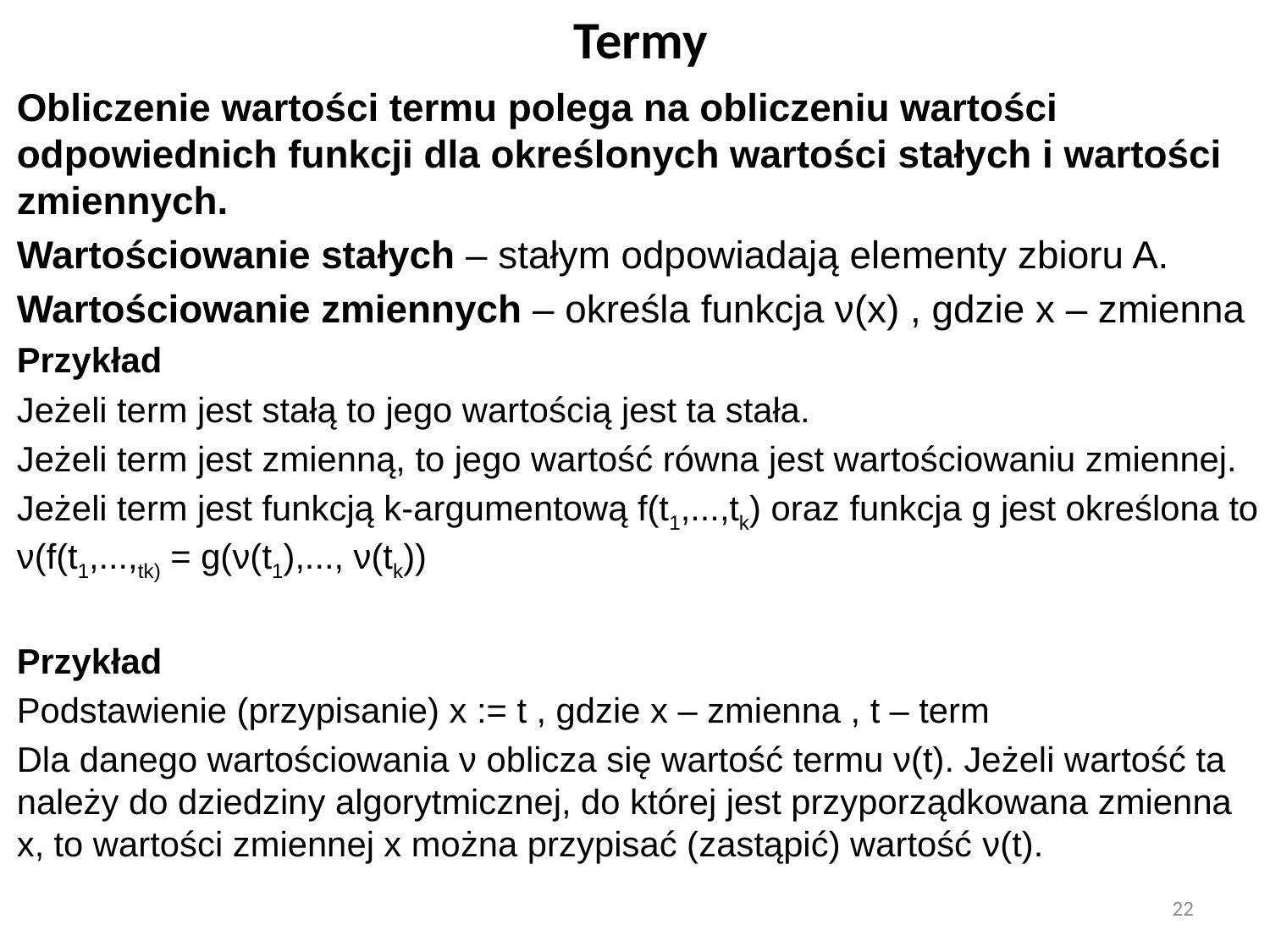

# Termy
Obliczenie wartości termu polega na obliczeniu wartości odpowiednich funkcji dla określonych wartości stałych i wartości zmiennych.
Wartościowanie stałych – stałym odpowiadają elementy zbioru A.
Wartościowanie zmiennych – określa funkcja ν(x) , gdzie x – zmienna
Przykład
Jeżeli term jest stałą to jego wartością jest ta stała.
Jeżeli term jest zmienną, to jego wartość równa jest wartościowaniu zmiennej.
Jeżeli term jest funkcją k-argumentową f(t1,...,tk) oraz funkcja g jest określona to ν(f(t1,...,tk) = g(ν(t1),..., ν(tk))

Przykład
Podstawienie (przypisanie) x := t , gdzie x – zmienna , t – term
Dla danego wartościowania ν oblicza się wartość termu ν(t). Jeżeli wartość ta należy do dziedziny algorytmicznej, do której jest przyporządkowana zmienna x, to wartości zmiennej x można przypisać (zastąpić) wartość ν(t).
22